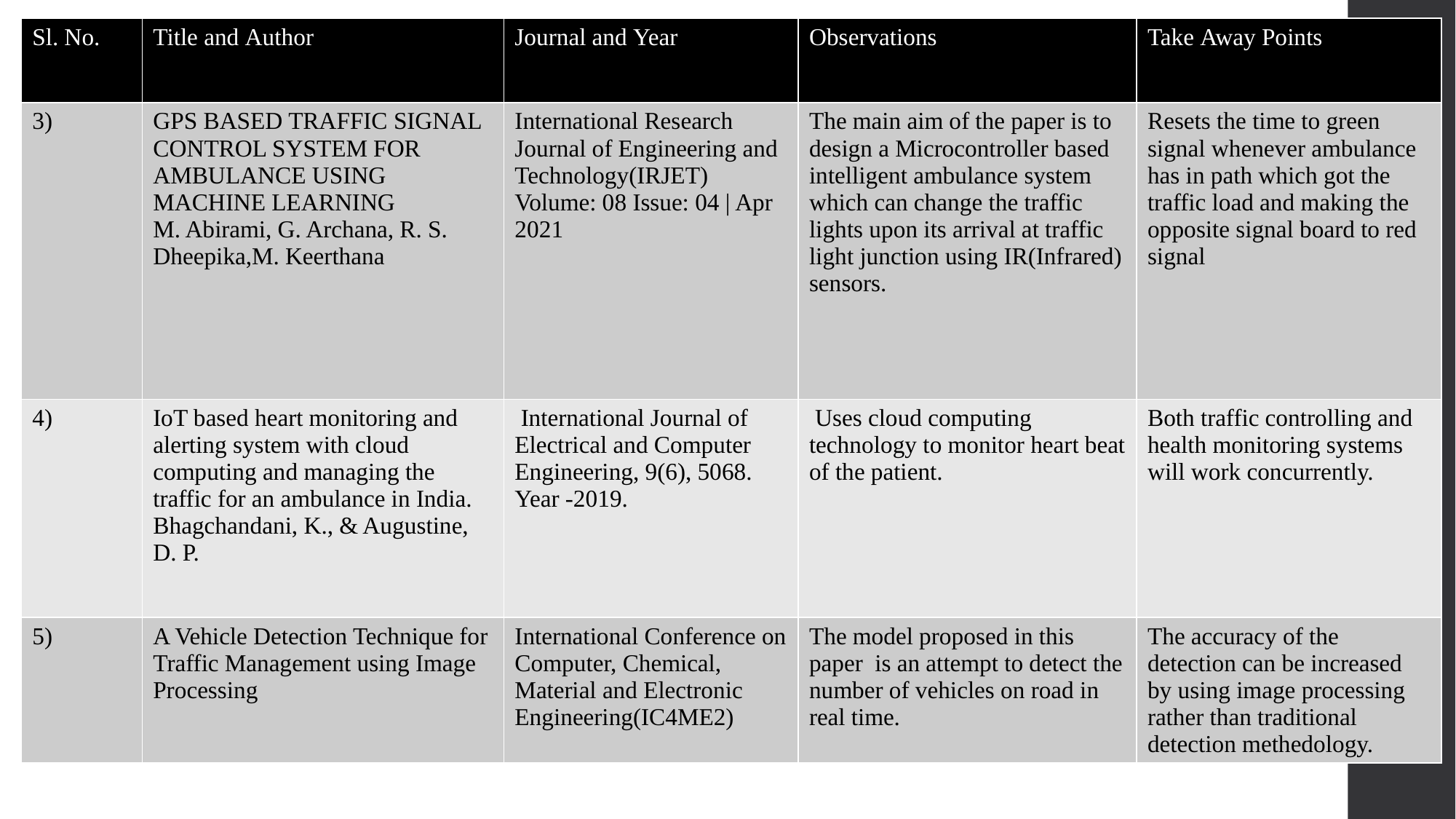

| Sl. No. | Title and Author | Journal and Year | Observations | Take Away Points |
| --- | --- | --- | --- | --- |
| 3) | GPS BASED TRAFFIC SIGNAL CONTROL SYSTEM FOR AMBULANCE USING MACHINE LEARNING M. Abirami, G. Archana, R. S. Dheepika,M. Keerthana | International Research Journal of Engineering and Technology(IRJET) Volume: 08 Issue: 04 | Apr 2021 | The main aim of the paper is to design a Microcontroller based intelligent ambulance system which can change the traffic lights upon its arrival at traffic light junction using IR(Infrared) sensors. | Resets the time to green signal whenever ambulance has in path which got the traffic load and making the opposite signal board to red signal |
| 4) | IoT based heart monitoring and alerting system with cloud computing and managing the traffic for an ambulance in India. Bhagchandani, K., & Augustine, D. P. | International Journal of Electrical and Computer Engineering, 9(6), 5068. Year -2019. | Uses cloud computing technology to monitor heart beat of the patient. | Both traffic controlling and health monitoring systems will work concurrently. |
| 5) | A Vehicle Detection Technique for Traffic Management using Image Processing | International Conference on Computer, Chemical, Material and Electronic Engineering(IC4ME2) | The model proposed in this paper is an attempt to detect the number of vehicles on road in real time. | The accuracy of the detection can be increased by using image processing rather than traditional detection methedology. |